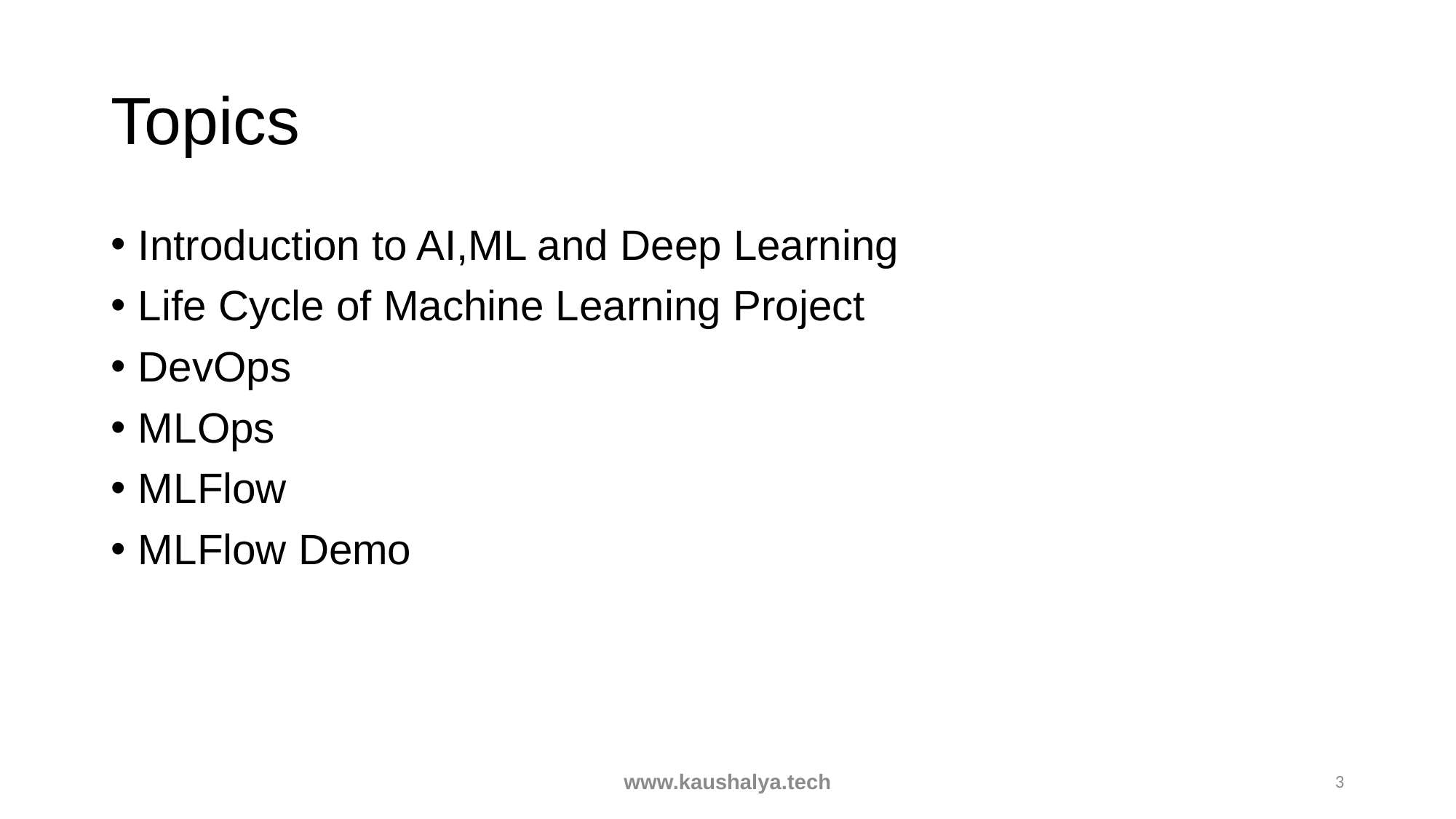

# Topics
Introduction to AI,ML and Deep Learning
Life Cycle of Machine Learning Project
DevOps
MLOps
MLFlow
MLFlow Demo

www.kaushalya.tech
3